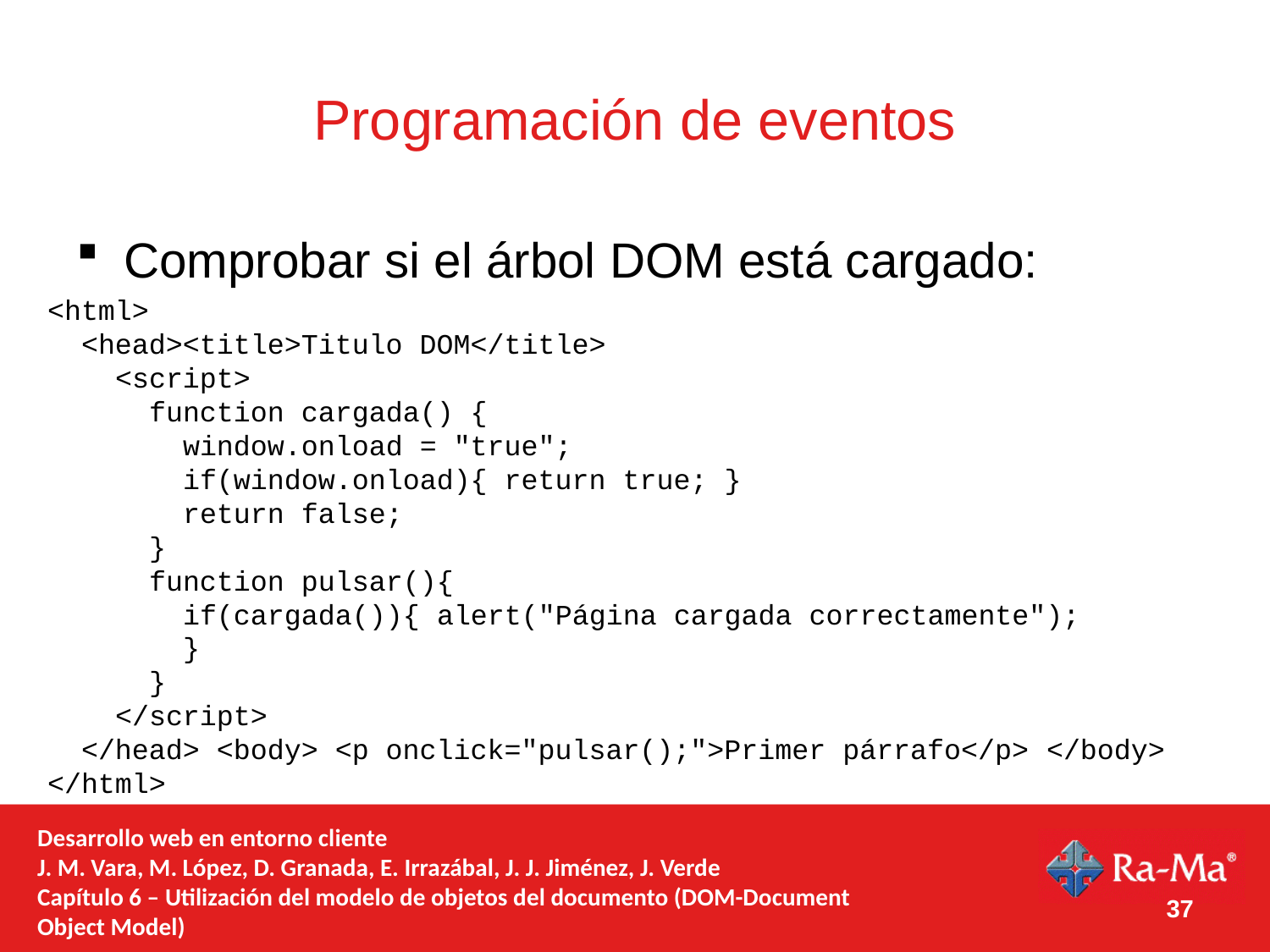

# Programación de eventos
Comprobar si el árbol DOM está cargado:
<html>
  <head><title>Titulo DOM</title>
    <script>
      function cargada() {
        window.onload = "true";
        if(window.onload){ return true; }
        return false;
      }
      function pulsar(){
        if(cargada()){ alert("Página cargada correctamente");
        }
      }
    </script>
  </head> <body> <p onclick="pulsar();">Primer párrafo</p> </body>
</html>

Desarrollo web en entorno cliente
J. M. Vara, M. López, D. Granada, E. Irrazábal, J. J. Jiménez, J. Verde
Capítulo 6 – Utilización del modelo de objetos del documento (DOM-Document Object Model)
37